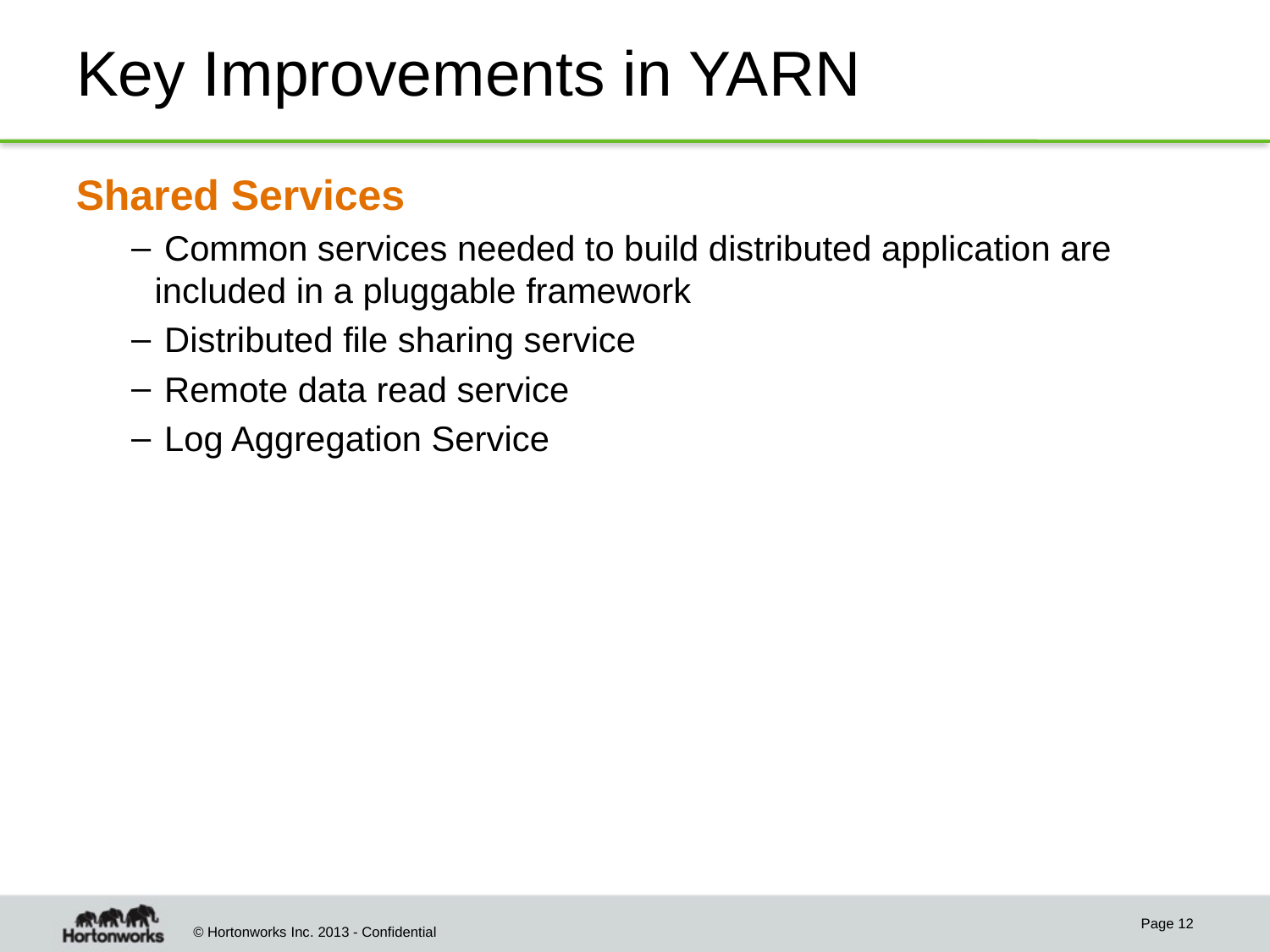

# Key Improvements in YARN
Shared Services
 Common services needed to build distributed application are included in a pluggable framework
 Distributed file sharing service
 Remote data read service
 Log Aggregation Service

Page 12